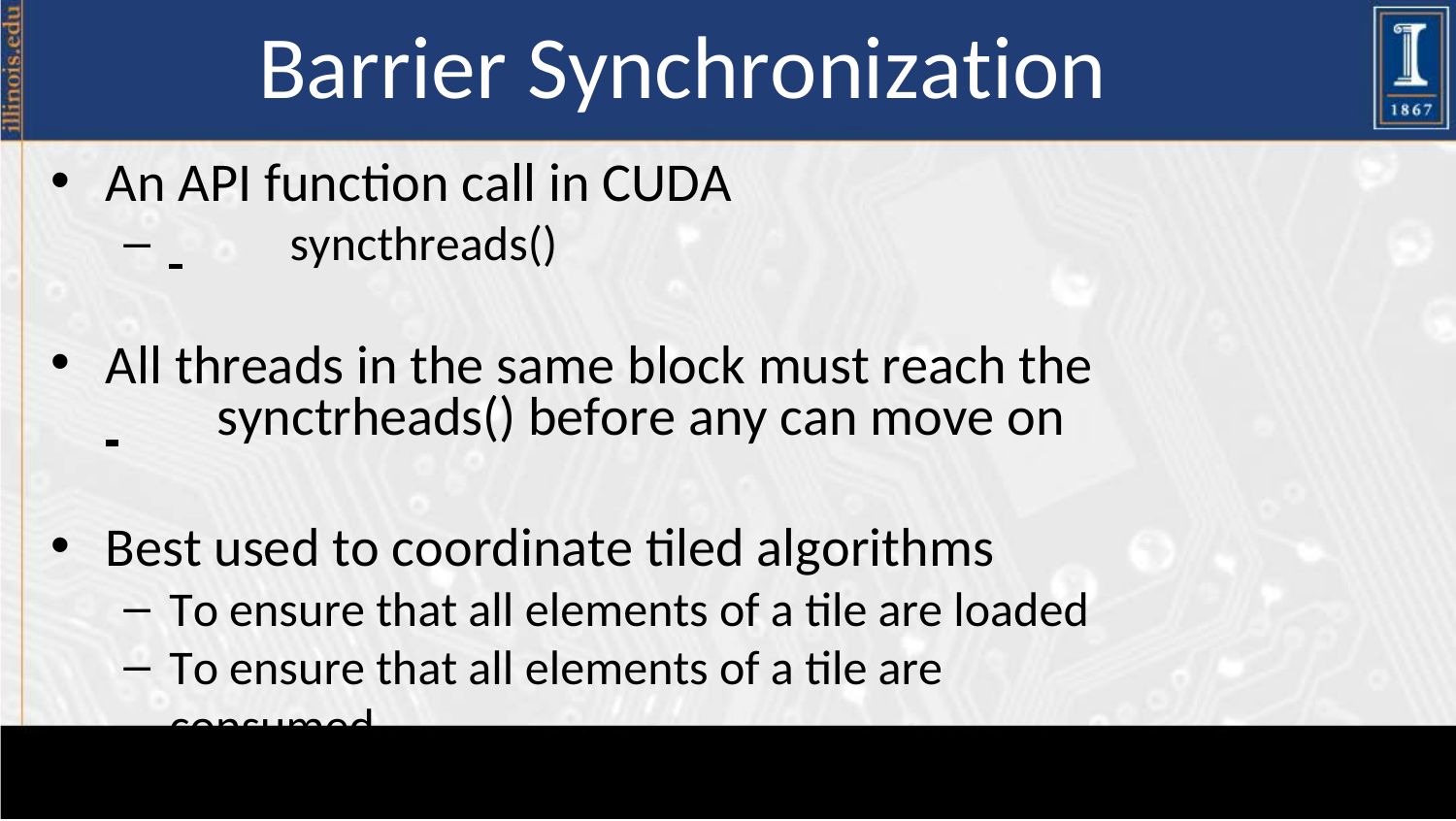

# Barrier Synchronization
An API function call in CUDA
 	syncthreads()

All threads in the same block must reach the
 	synctrheads() before any can move on

Best used to coordinate tiled algorithms
To ensure that all elements of a tile are loaded
To ensure that all elements of a tile are consumed
2
© David Kirk/NVIDIA and Wen-mei W. Hwu,